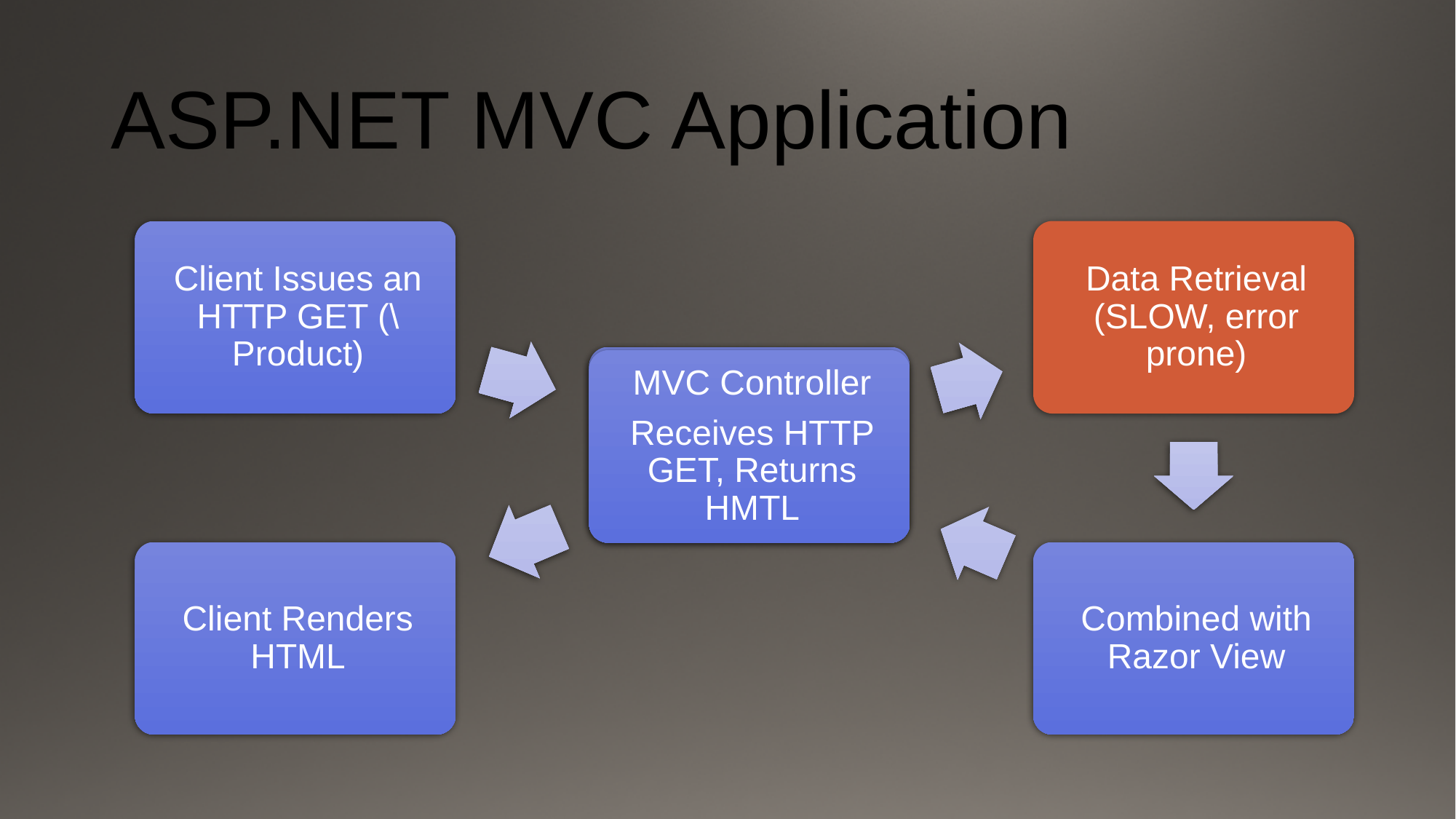

# ASP.NET MVC Application
Client Issues an HTTP GET (\Product)

MVC Controller
Receives Request

Data Retrieval (SLOW, error prone)

Combined with Razor View

MVC Controller
Receives HTTP GET, Returns HMTL

Client Renders HTML